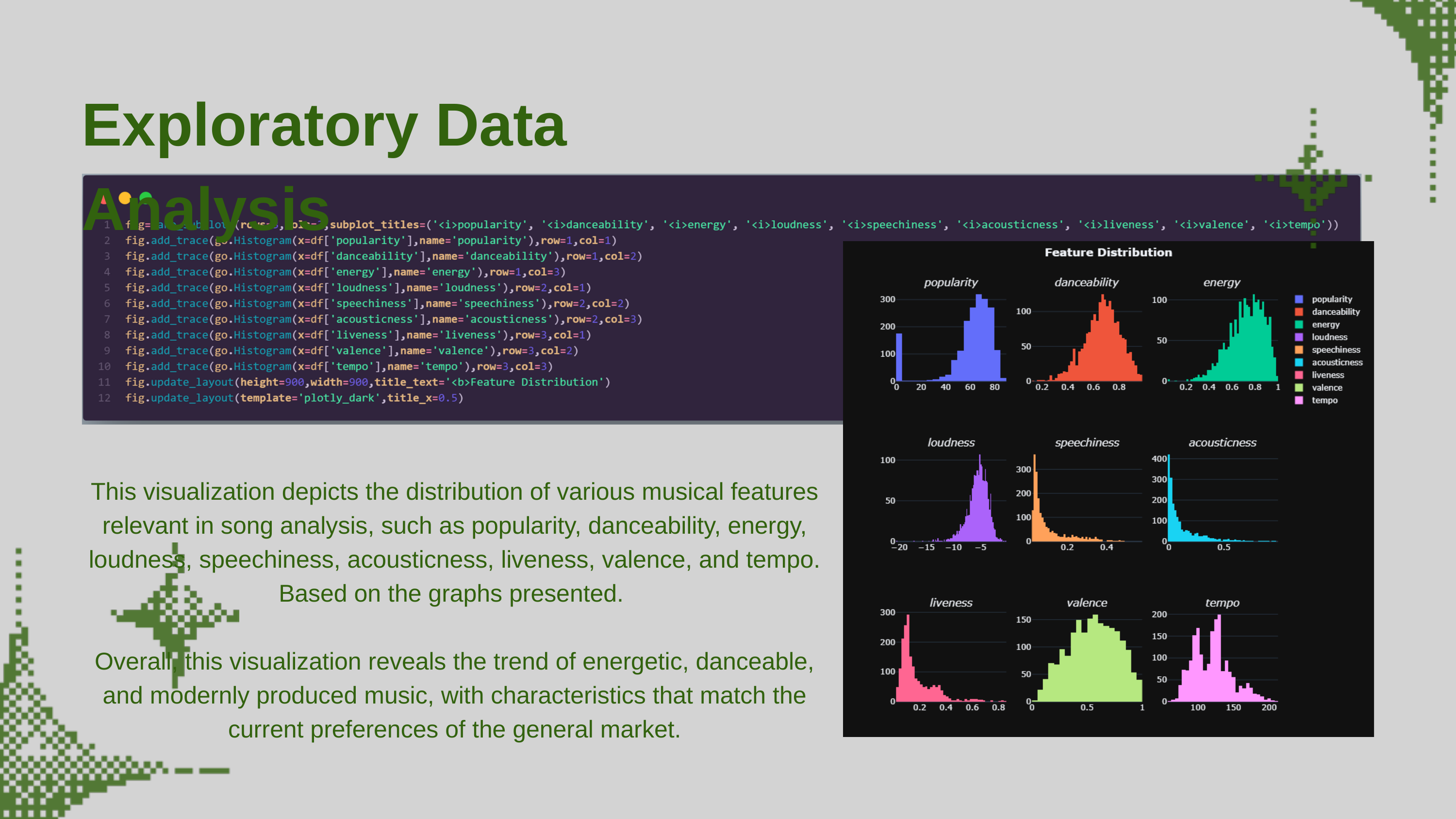

Exploratory Data Analysis

This visualization depicts the distribution of various musical features relevant in song analysis, such as popularity, danceability, energy, loudness, speechiness, acousticness, liveness, valence, and tempo. Based on the graphs presented.

Overall, this visualization reveals the trend of energetic, danceable, and modernly produced music, with characteristics that match the current preferences of the general market.